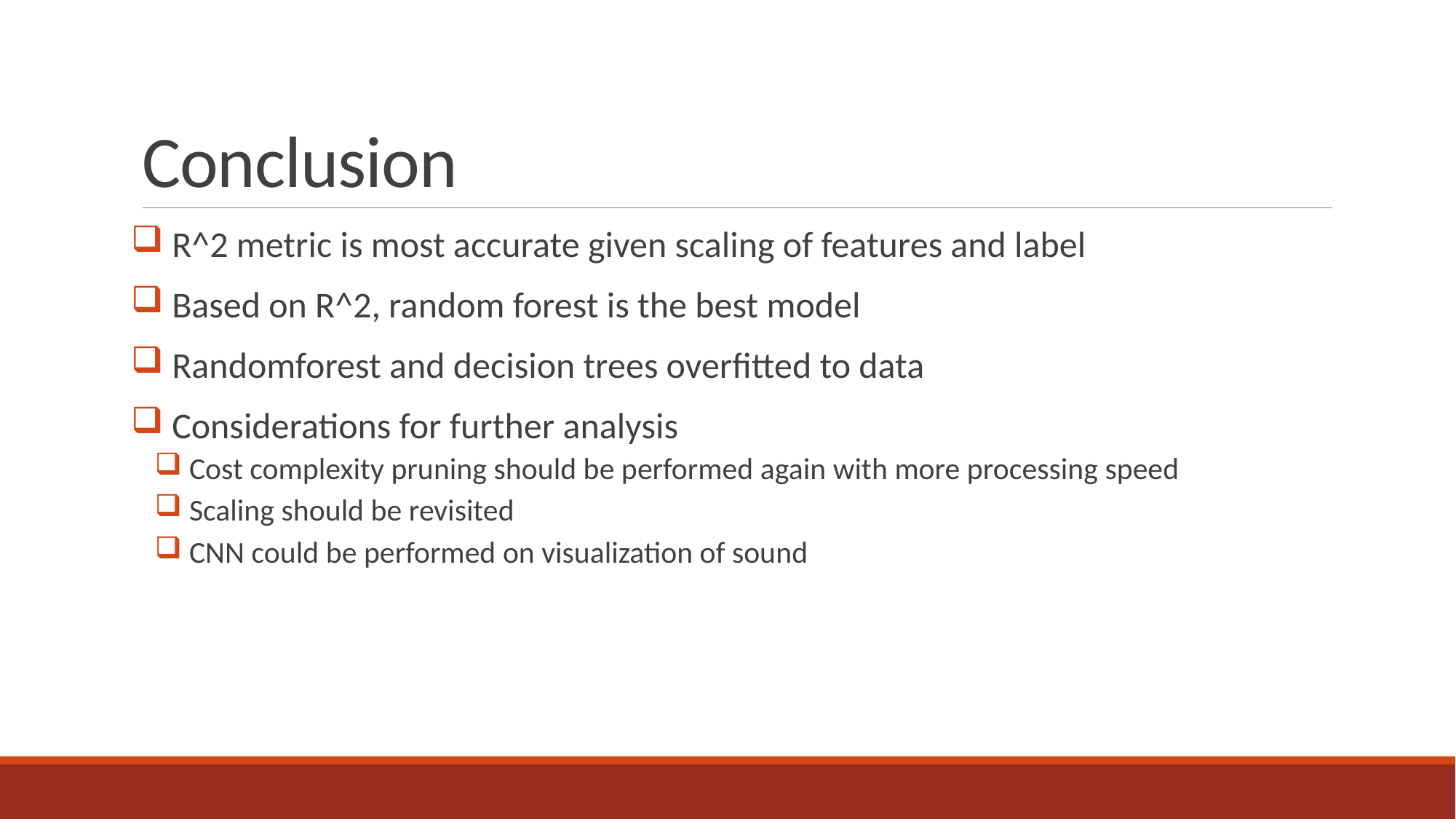

# Conclusion
 R^2 metric is most accurate given scaling of features and label
 Based on R^2, random forest is the best model
 Randomforest and decision trees overfitted to data
 Considerations for further analysis
 Cost complexity pruning should be performed again with more processing speed
 Scaling should be revisited
 CNN could be performed on visualization of sound